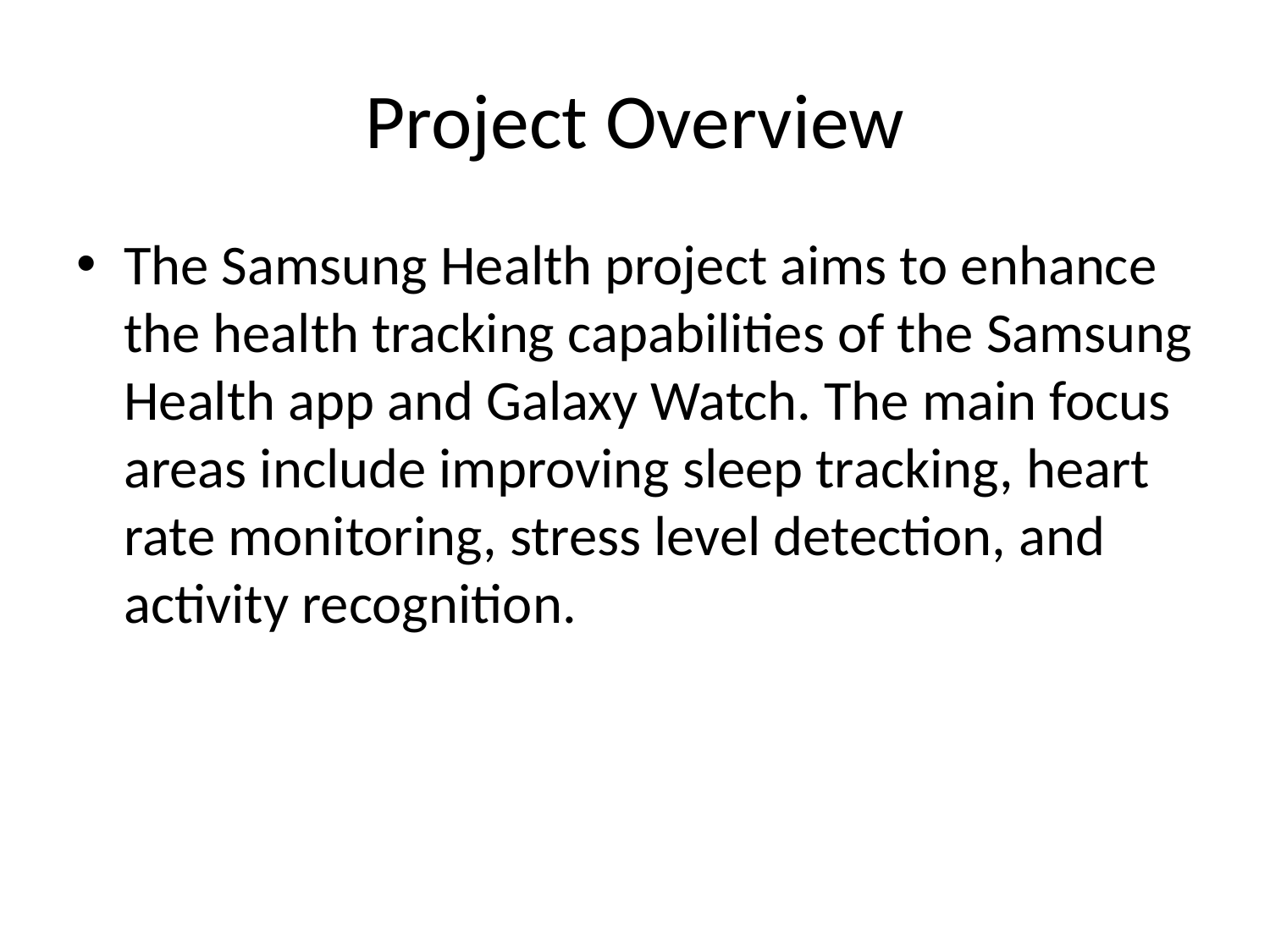

# Project Overview
The Samsung Health project aims to enhance the health tracking capabilities of the Samsung Health app and Galaxy Watch. The main focus areas include improving sleep tracking, heart rate monitoring, stress level detection, and activity recognition.